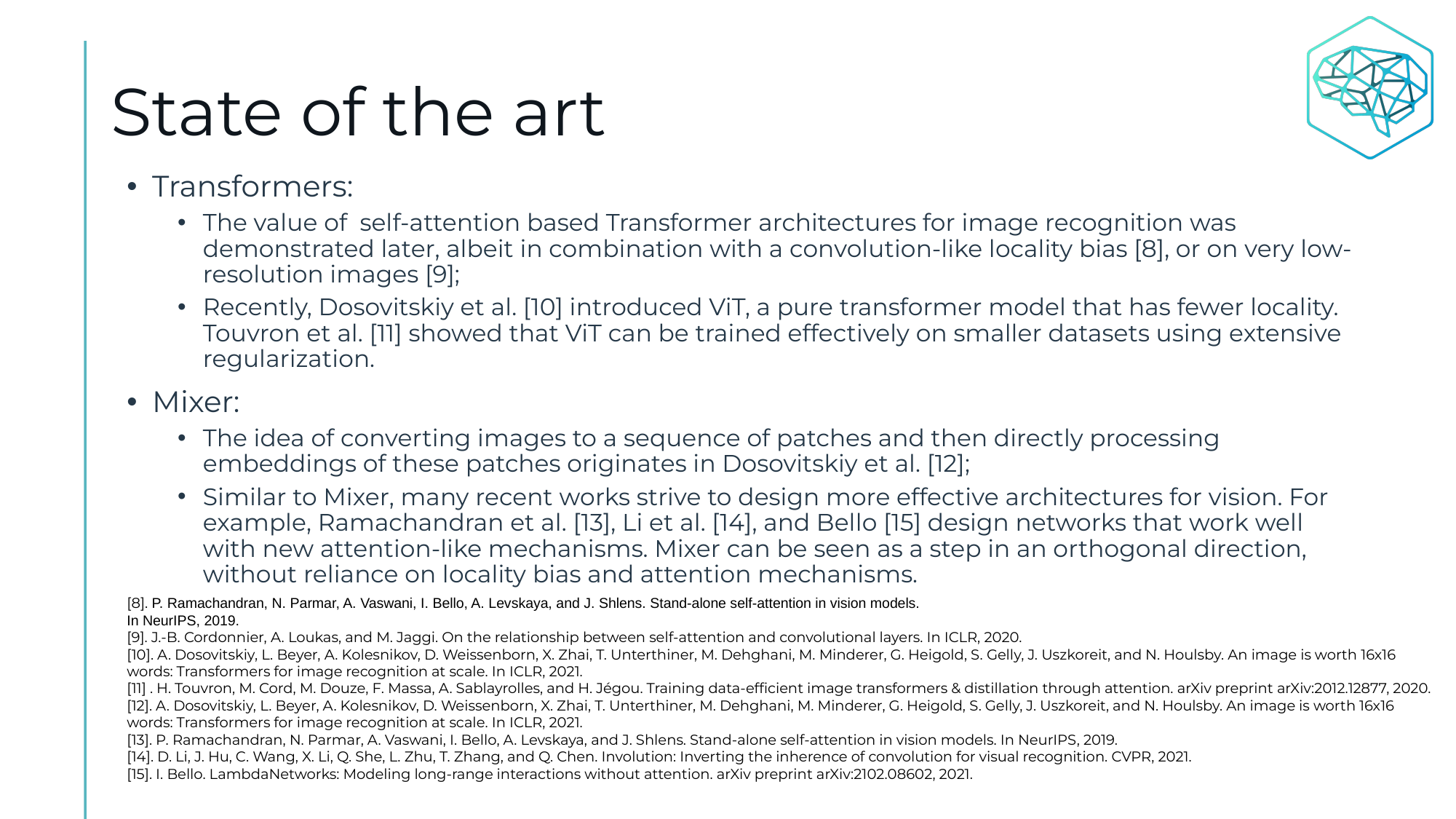

# State of the art
Transformers:
The value of  self-attention based Transformer architectures for image recognition was demonstrated later, albeit in combination with a convolution-like locality bias [8], or on very low-resolution images [9];
Recently, Dosovitskiy et al. [10] introduced ViT, a pure transformer model that has fewer locality. Touvron et al. [11] showed that ViT can be trained effectively on smaller datasets using extensive regularization.
Mixer:
The idea of converting images to a sequence of patches and then directly processing embeddings of these patches originates in Dosovitskiy et al. [12];
Similar to Mixer, many recent works strive to design more effective architectures for vision. For example, Ramachandran et al. [13], Li et al. [14], and Bello [15] design networks that work well with new attention-like mechanisms. Mixer can be seen as a step in an orthogonal direction, without reliance on locality bias and attention mechanisms.

[8]. P. Ramachandran, N. Parmar, A. Vaswani, I. Bello, A. Levskaya, and J. Shlens. Stand-alone self-attention in vision models.
In NeurIPS, 2019.
[9]. J.-B. Cordonnier, A. Loukas, and M. Jaggi. On the relationship between self-attention and convolutional layers. In ICLR, 2020.
[10]. A. Dosovitskiy, L. Beyer, A. Kolesnikov, D. Weissenborn, X. Zhai, T. Unterthiner, M. Dehghani, M. Minderer, G. Heigold, S. Gelly, J. Uszkoreit, and N. Houlsby. An image is worth 16x16 words: Transformers for image recognition at scale. In ICLR, 2021.
[11] . H. Touvron, M. Cord, M. Douze, F. Massa, A. Sablayrolles, and H. Jégou. Training data-efficient image transformers & distillation through attention. arXiv preprint arXiv:2012.12877, 2020.
[12]. A. Dosovitskiy, L. Beyer, A. Kolesnikov, D. Weissenborn, X. Zhai, T. Unterthiner, M. Dehghani, M. Minderer, G. Heigold, S. Gelly, J. Uszkoreit, and N. Houlsby. An image is worth 16x16 words: Transformers for image recognition at scale. In ICLR, 2021.
[13]. P. Ramachandran, N. Parmar, A. Vaswani, I. Bello, A. Levskaya, and J. Shlens. Stand-alone self-attention in vision models. In NeurIPS, 2019.
[14]. D. Li, J. Hu, C. Wang, X. Li, Q. She, L. Zhu, T. Zhang, and Q. Chen. Involution: Inverting the inherence of convolution for visual recognition. CVPR, 2021.
[15]. I. Bello. LambdaNetworks: Modeling long-range interactions without attention. arXiv preprint arXiv:2102.08602, 2021.